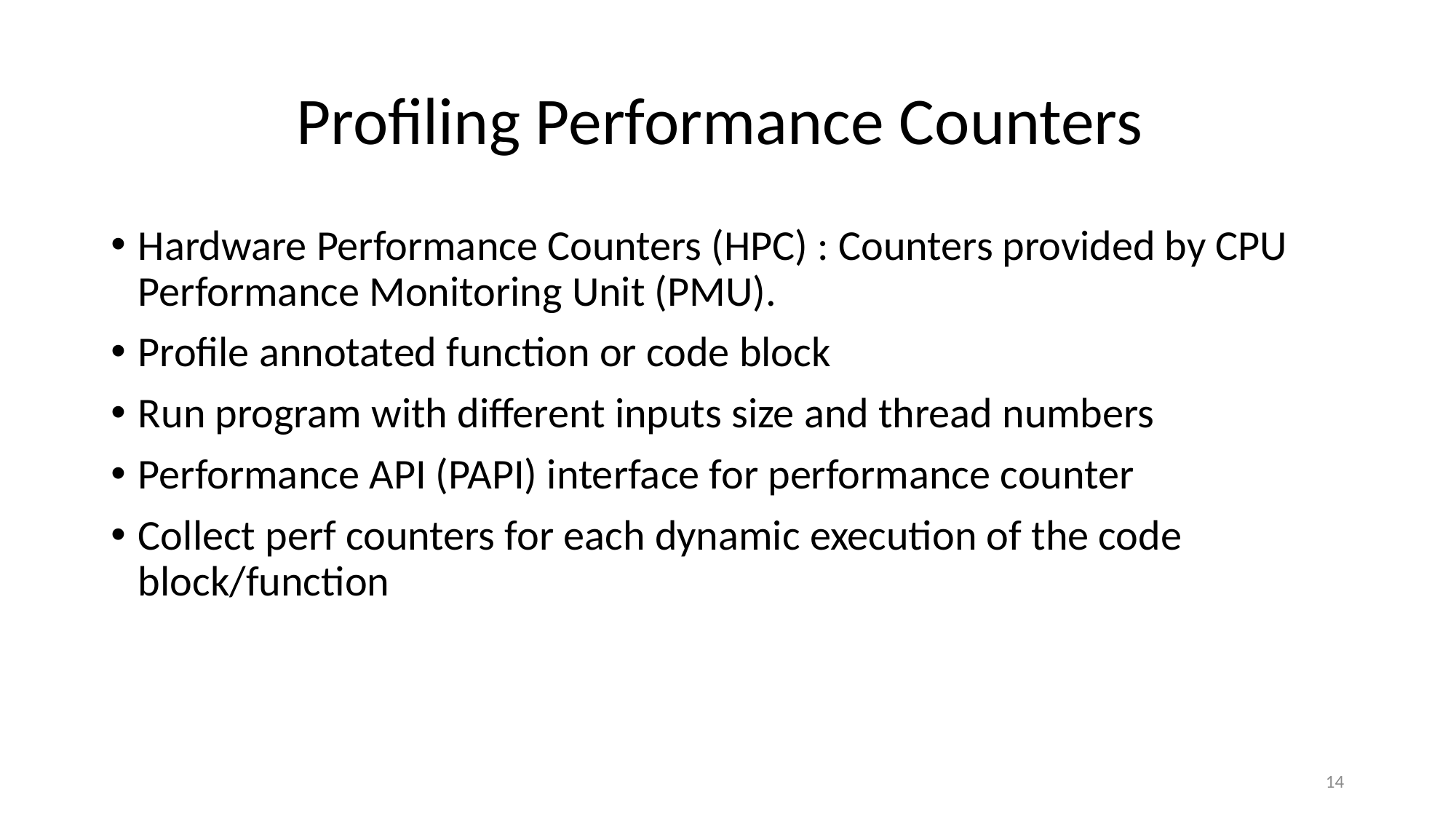

# Profiling Performance Counters
Hardware Performance Counters (HPC) : Counters provided by CPU Performance Monitoring Unit (PMU).
Profile annotated function or code block
Run program with different inputs size and thread numbers
Performance API (PAPI) interface for performance counter
Collect perf counters for each dynamic execution of the code block/function
14